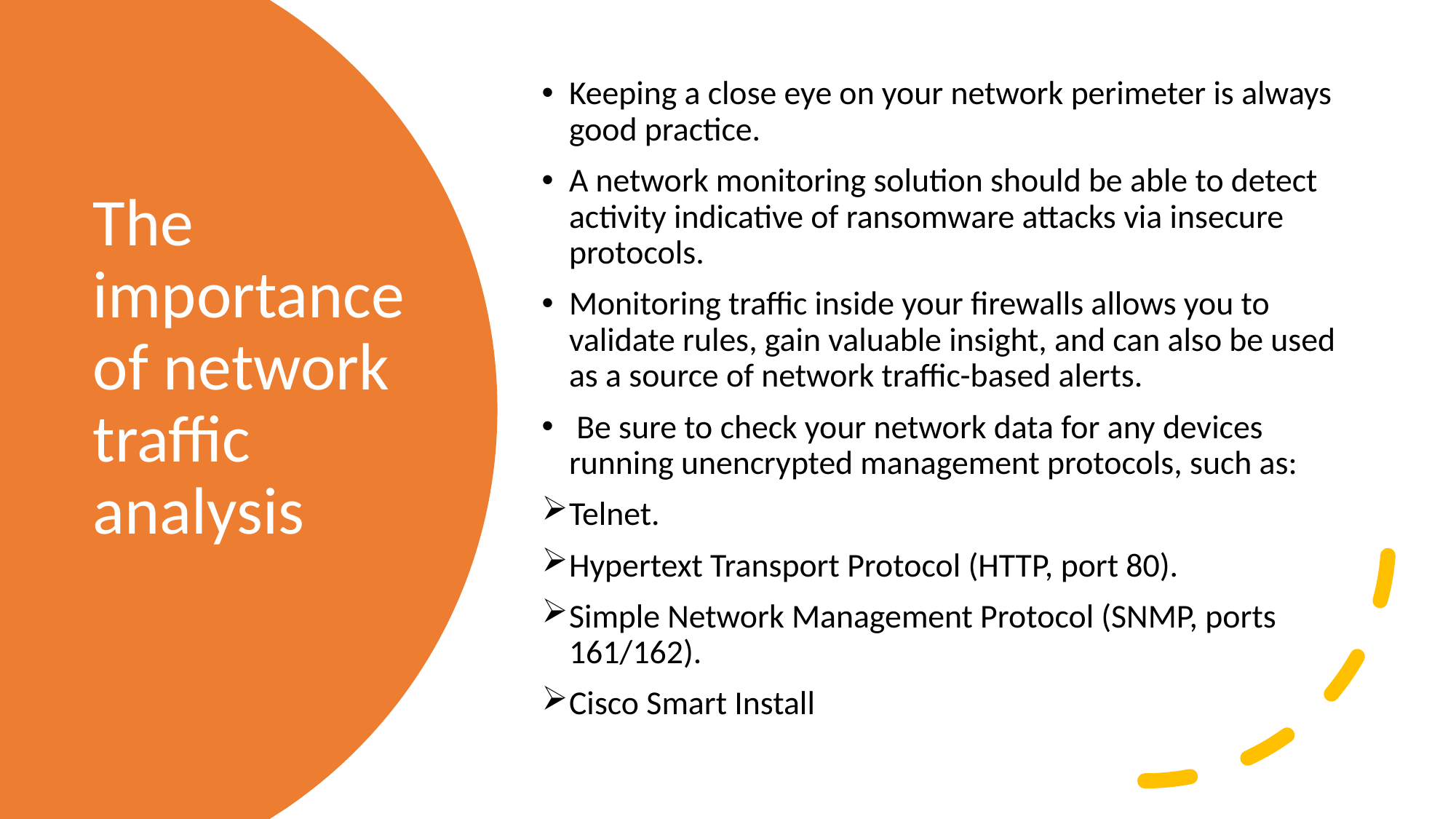

Keeping a close eye on your network perimeter is always good practice.
A network monitoring solution should be able to detect activity indicative of ransomware attacks via insecure protocols.
Monitoring traffic inside your firewalls allows you to validate rules, gain valuable insight, and can also be used as a source of network traffic-based alerts.
 Be sure to check your network data for any devices running unencrypted management protocols, such as:
Telnet.
Hypertext Transport Protocol (HTTP, port 80).
Simple Network Management Protocol (SNMP, ports 161/162).
Cisco Smart Install

# The importance of network traffic analysis